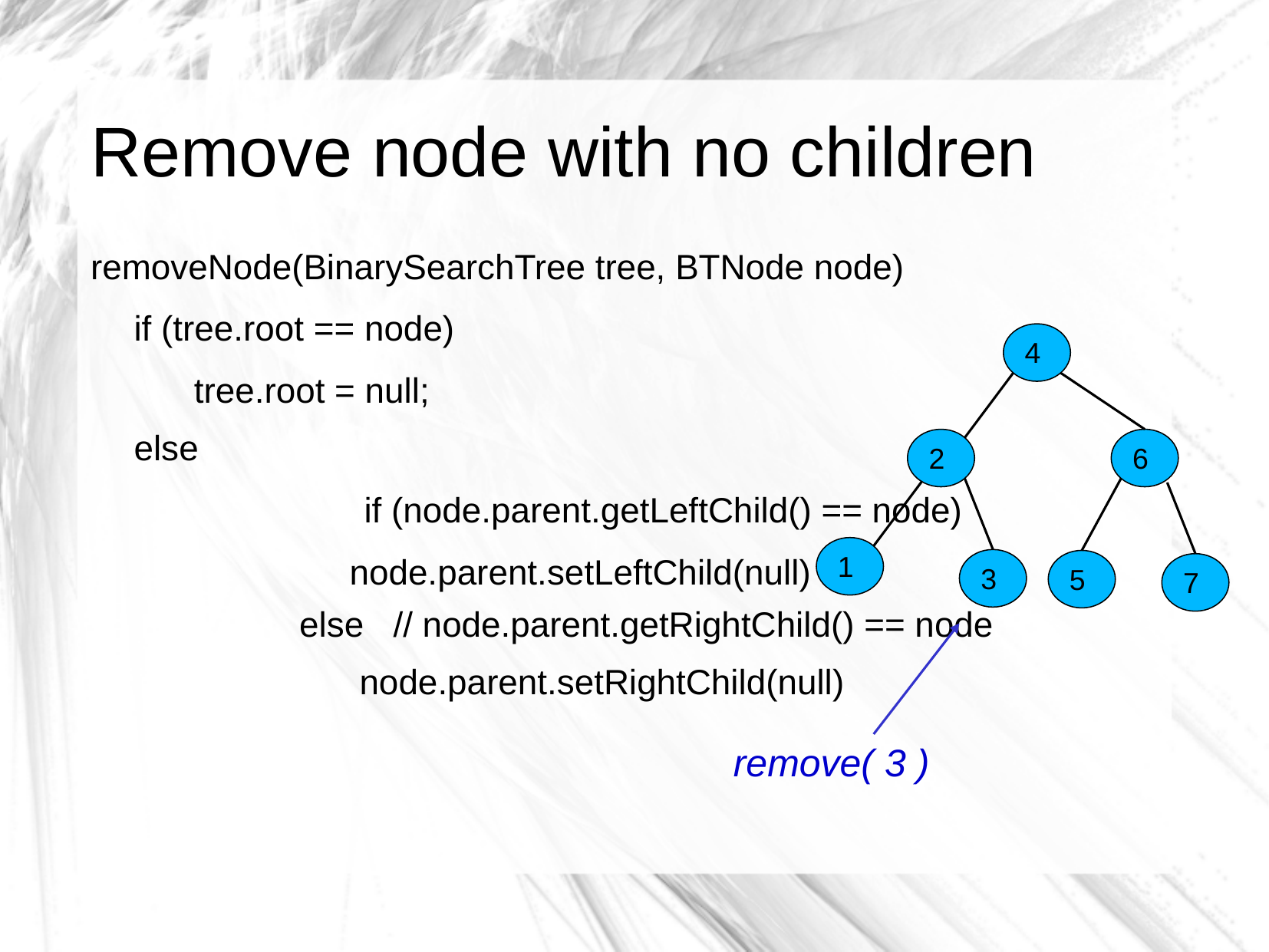

# Remove node with no children
removeNode(BinarySearchTree tree, BTNode node)
	if (tree.root == node)
	 tree.root = null;
	else
			if (node.parent.getLeftChild() == node)
		node.parent.setLeftChild(null)
		else   // node.parent.getRightChild() == node
		 node.parent.setRightChild(null)

4
2
6
1
3
5
7
remove( 3 )